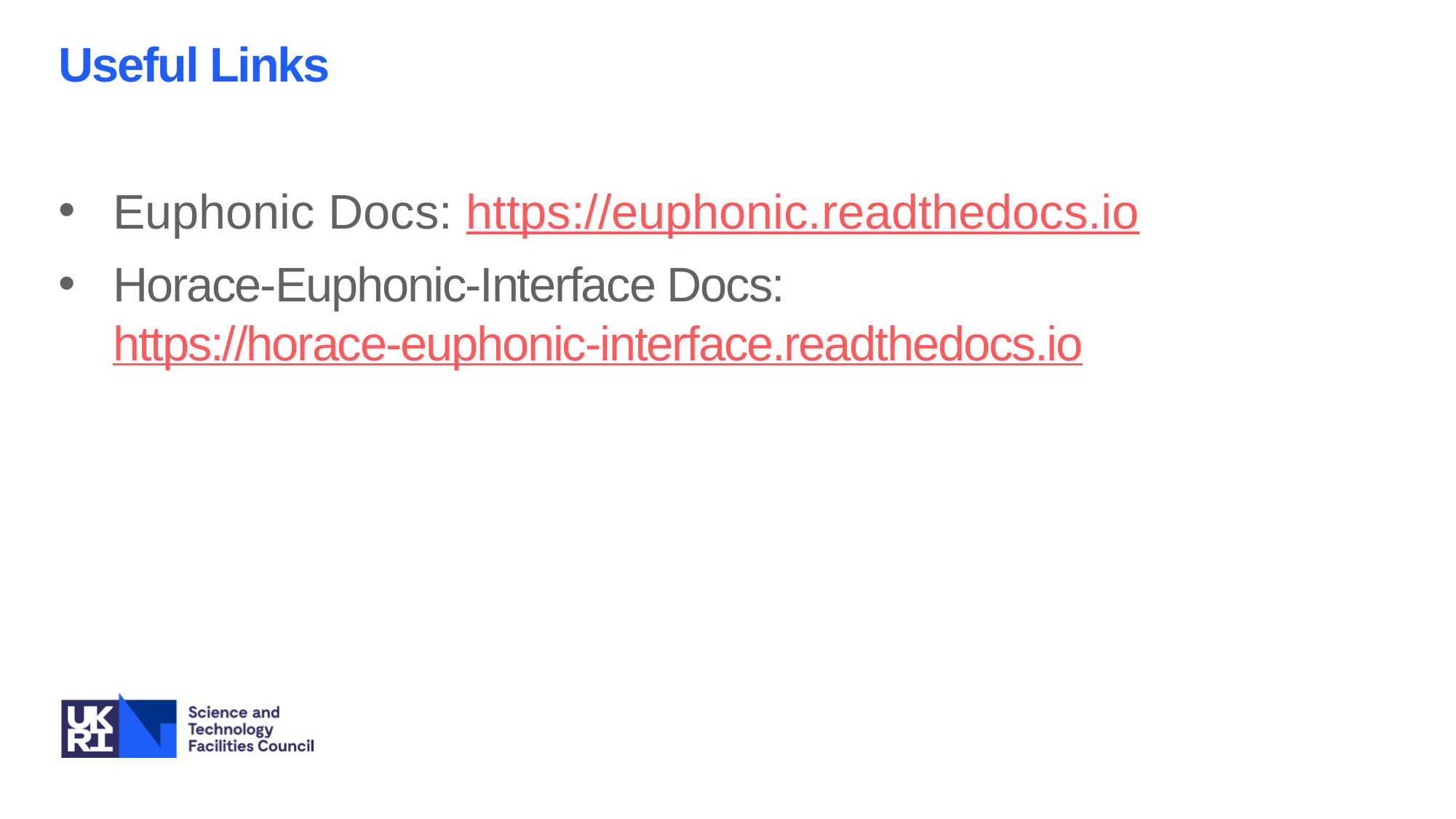

Useful Links

Euphonic Docs: https://euphonic.readthedocs.io
Horace-Euphonic-Interface Docs: https://horace-euphonic-interface.readthedocs.io